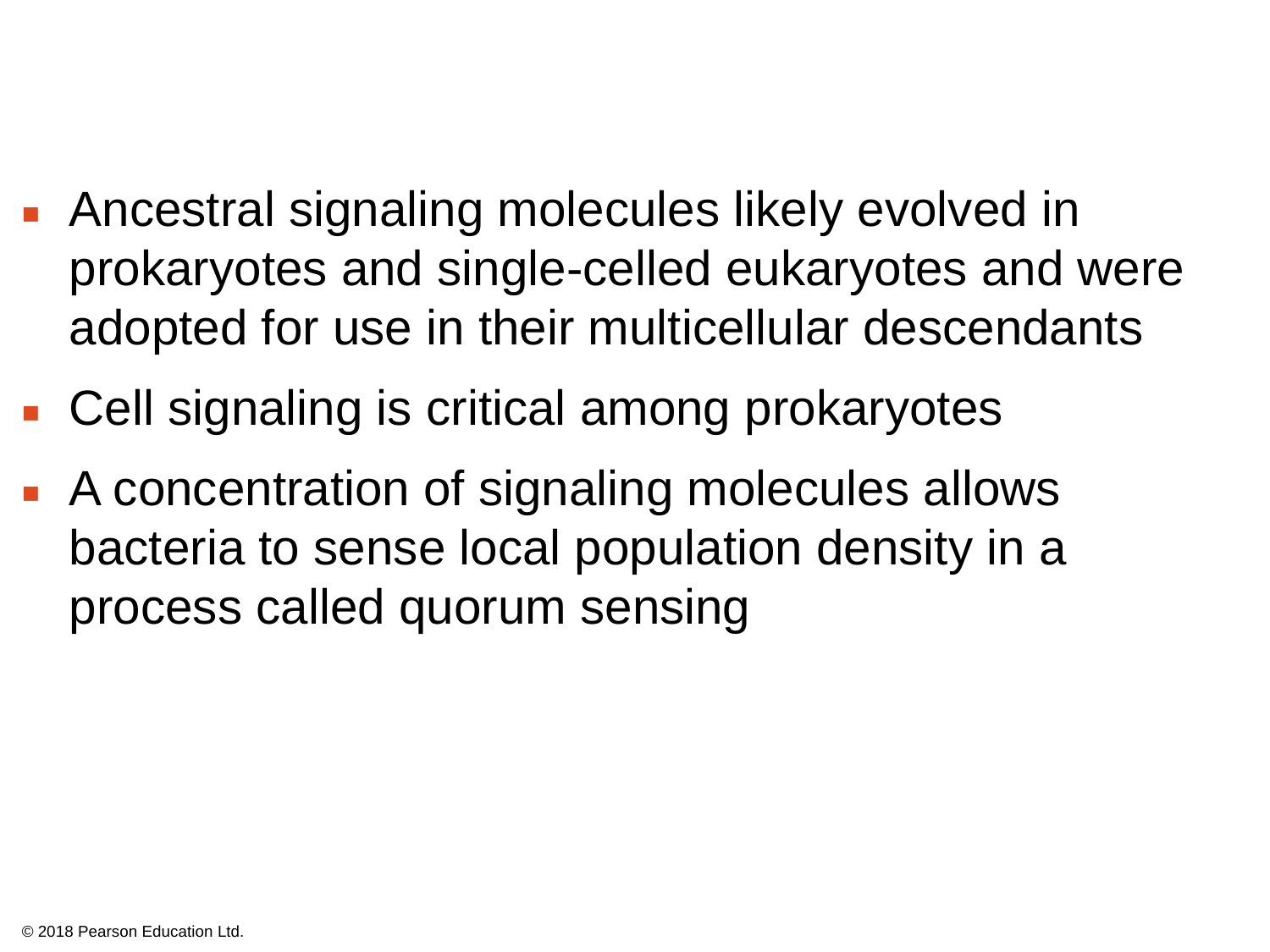

Ancestral signaling molecules likely evolved in prokaryotes and single-celled eukaryotes and were adopted for use in their multicellular descendants
Cell signaling is critical among prokaryotes
A concentration of signaling molecules allows bacteria to sense local population density in a process called quorum sensing

© 2018 Pearson Education Ltd.